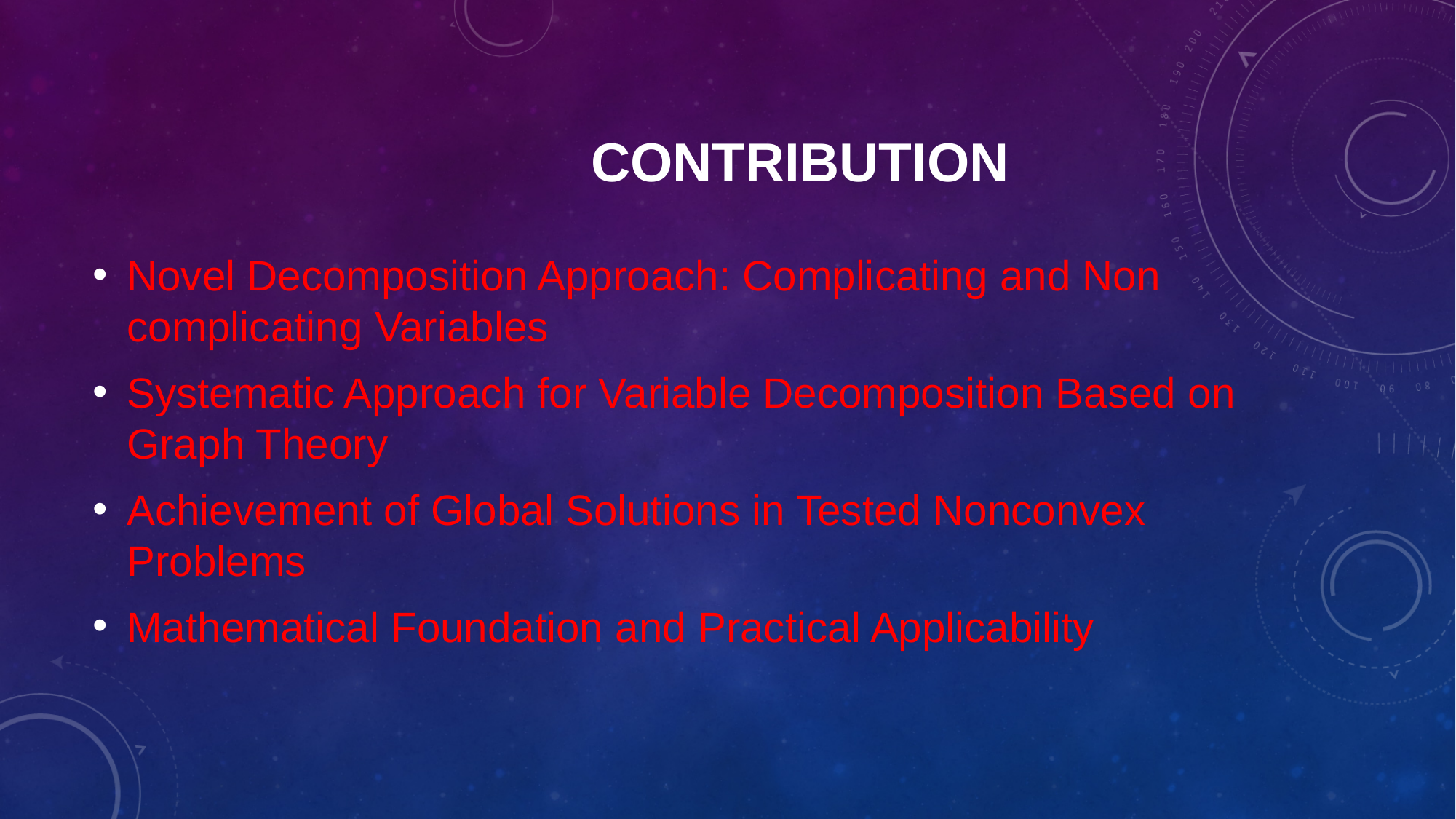

# Contribution
Novel Decomposition Approach: Complicating and Non complicating Variables
Systematic Approach for Variable Decomposition Based on Graph Theory
Achievement of Global Solutions in Tested Nonconvex Problems
Mathematical Foundation and Practical Applicability